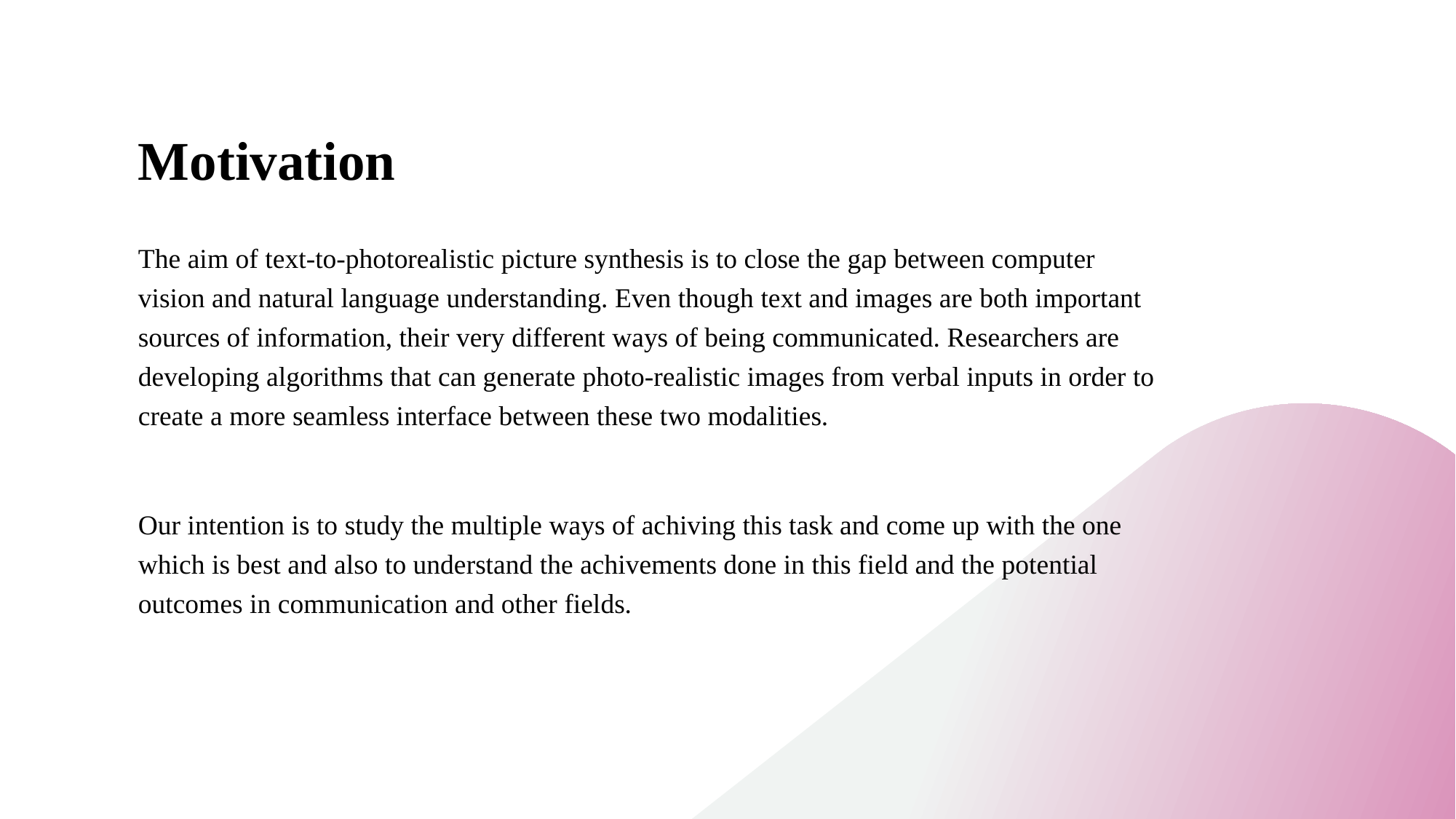

# Motivation
The aim of text-to-photorealistic picture synthesis is to close the gap between computer vision and natural language understanding. Even though text and images are both important sources of information, their very different ways of being communicated. Researchers are developing algorithms that can generate photo-realistic images from verbal inputs in order to create a more seamless interface between these two modalities.

Our intention is to study the multiple ways of achiving this task and come up with the one which is best and also to understand the achivements done in this field and the potential outcomes in communication and other fields.